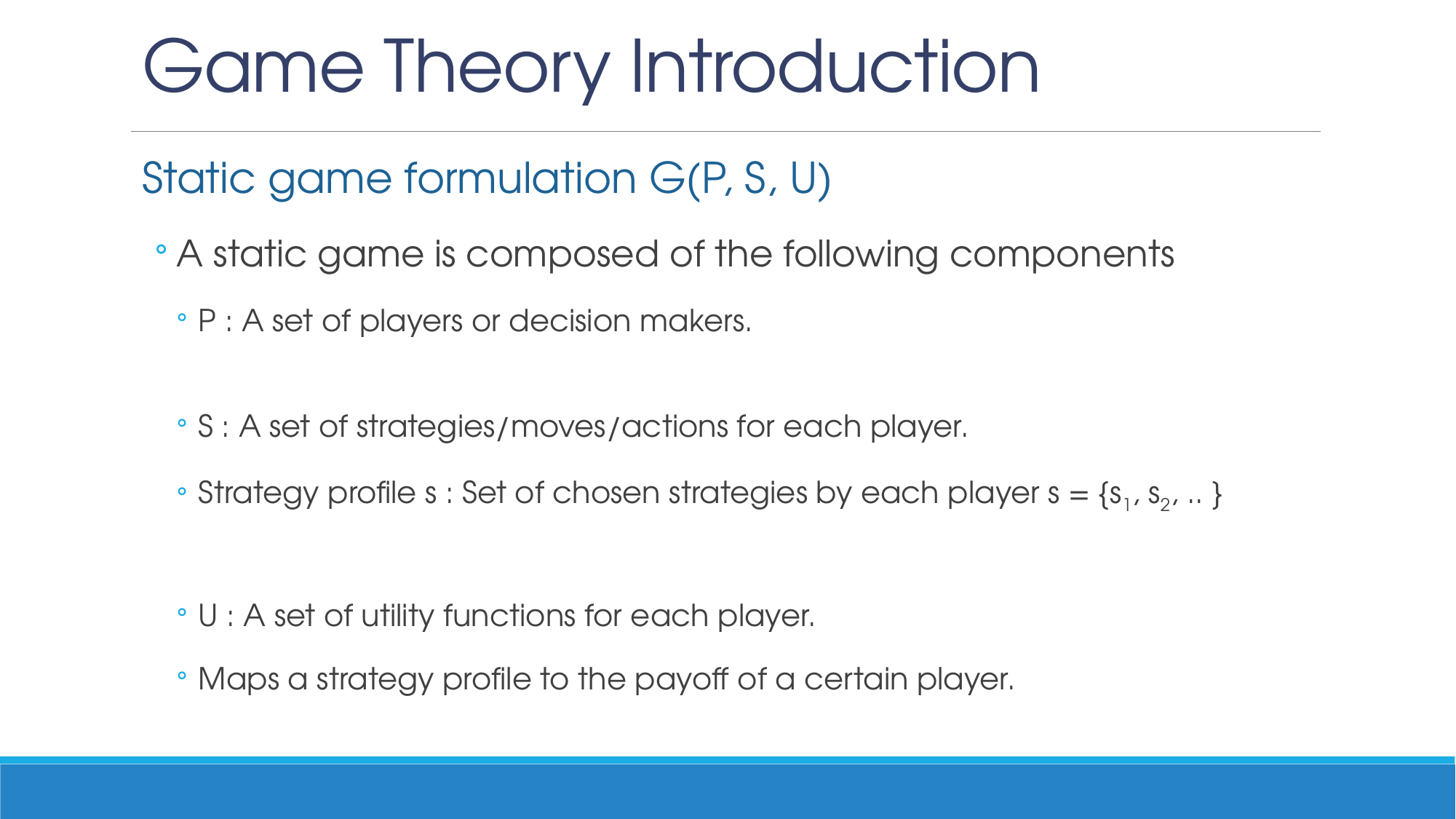

# Game Theory Introduction
Static game formulation G(P, S, U)
A static game is composed of the following components
P : A set of players or decision makers.

S : A set of strategies/moves/actions for each player.
Strategy profile s : Set of chosen strategies by each player s = {s1, s2, .. }

U : A set of utility functions for each player.
Maps a strategy profile to the payoff of a certain player.